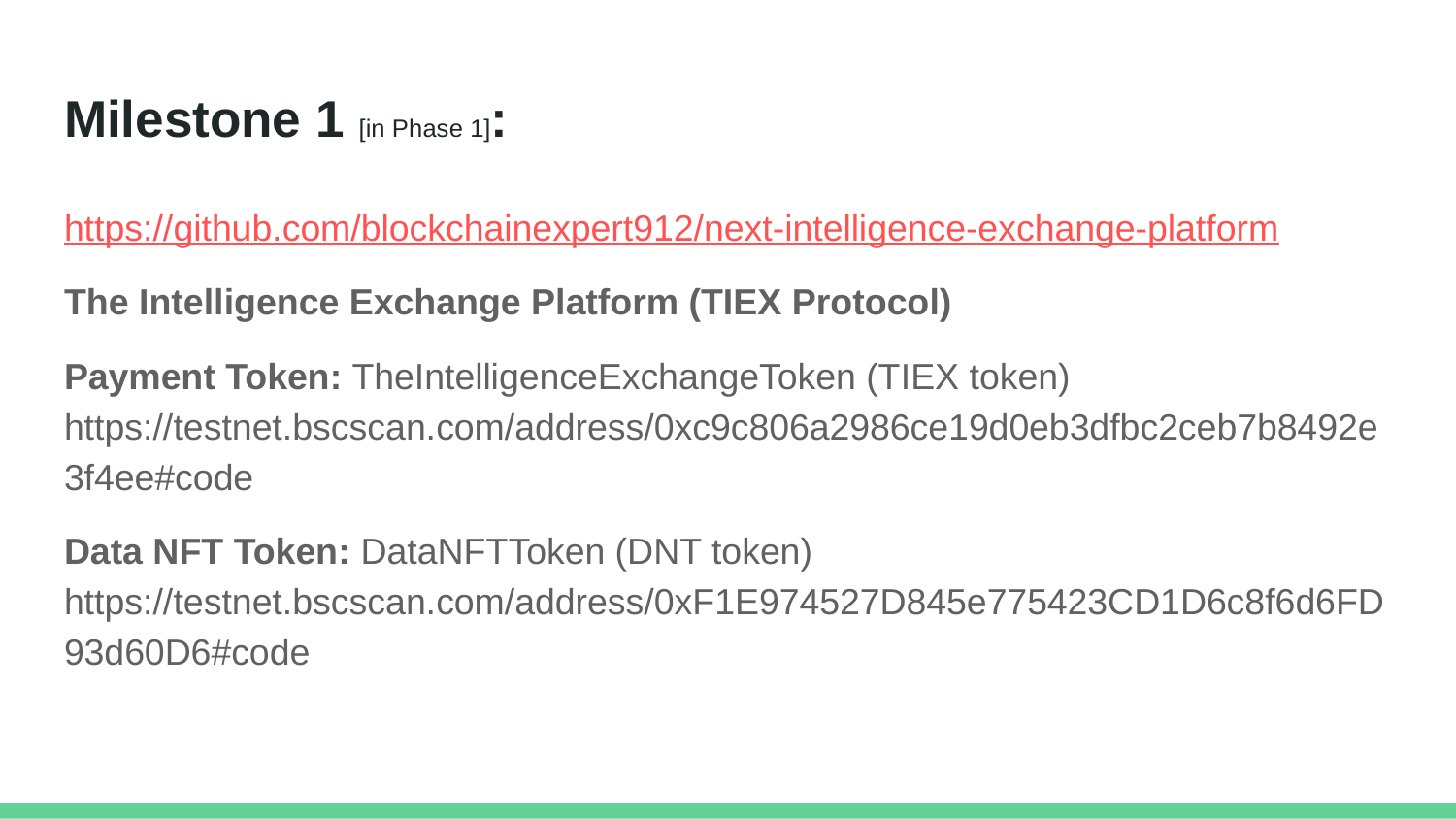

# Milestone 1 [in Phase 1]:
https://github.com/blockchainexpert912/next-intelligence-exchange-platform
The Intelligence Exchange Platform (TIEX Protocol)
Payment Token: TheIntelligenceExchangeToken (TIEX token) https://testnet.bscscan.com/address/0xc9c806a2986ce19d0eb3dfbc2ceb7b8492e3f4ee#code
Data NFT Token: DataNFTToken (DNT token) https://testnet.bscscan.com/address/0xF1E974527D845e775423CD1D6c8f6d6FD93d60D6#code